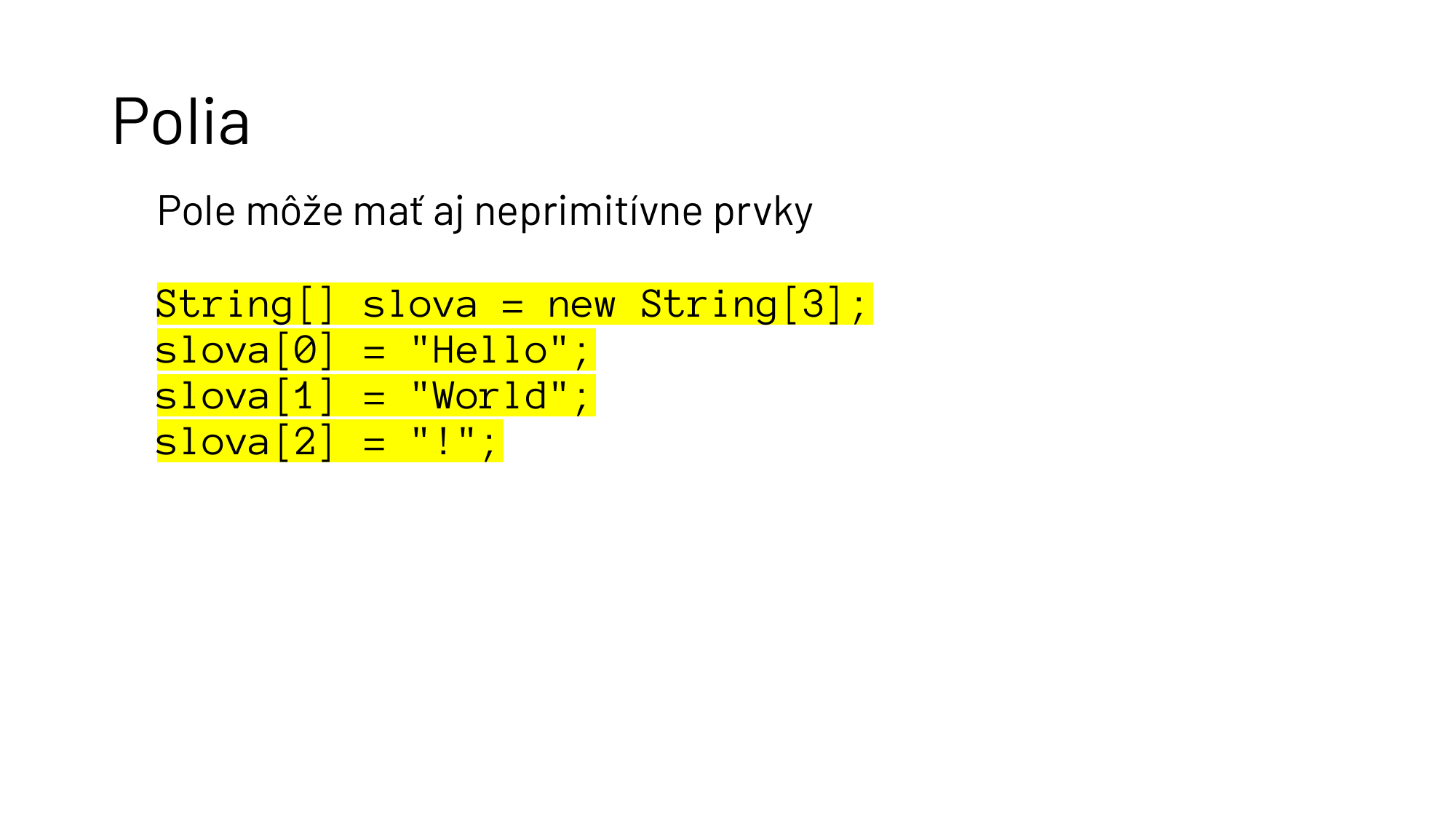

# Polia
Pole môže mať aj neprimitívne prvky

String[] slova = new String[3];
slova[0] = "Hello";
slova[1] = "World";
slova[2] = "!";